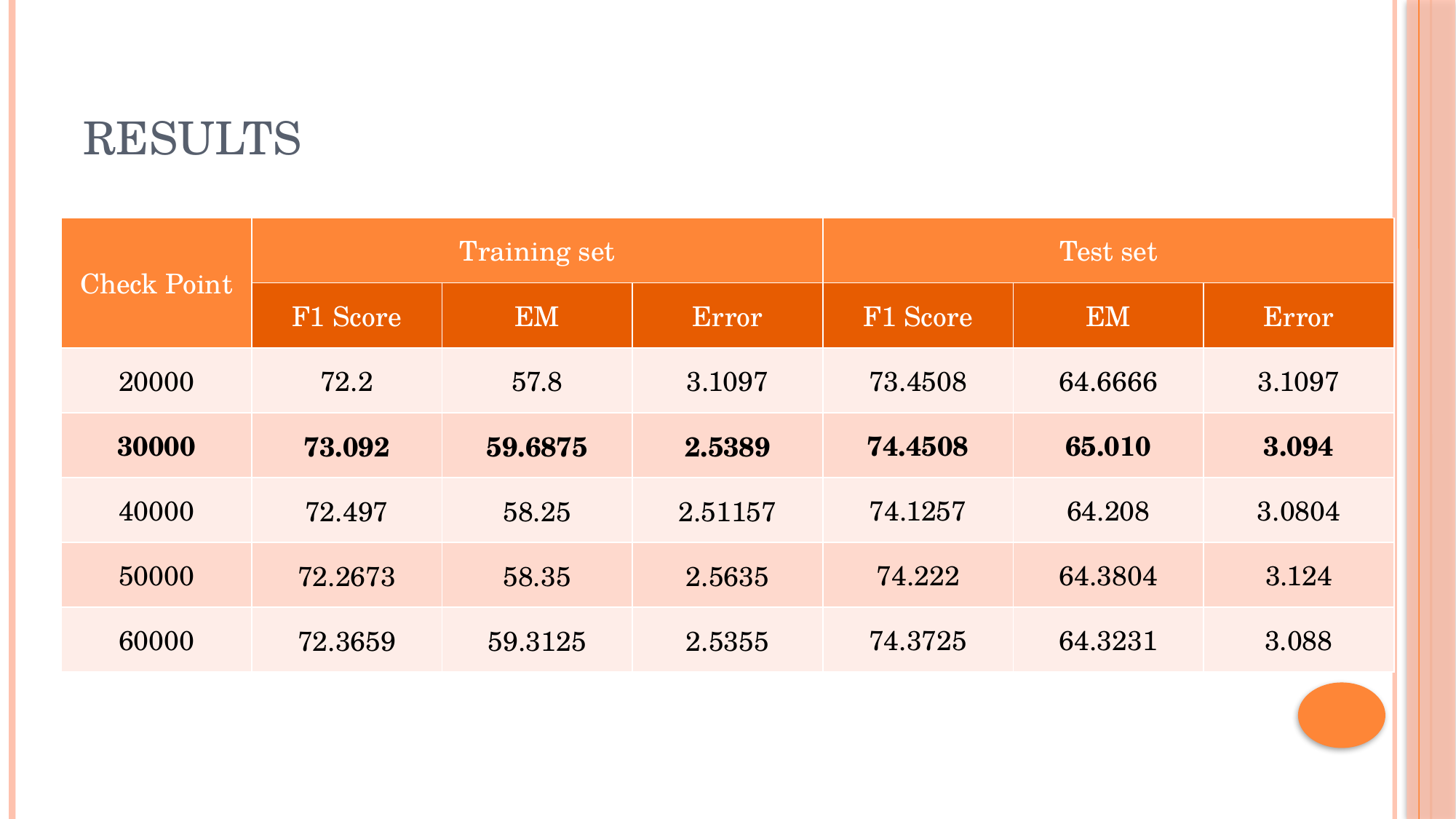

# Results
| Check Point | Training set |  |  | Test set |  |  |
| --- | --- | --- | --- | --- | --- | --- |
|  | F1 Score | EM | Error | F1 Score | EM | Error |
| 20000 | 72.2 | 57.8 | 3.1097 | 73.4508 | 64.6666 | 3.1097 |
| 30000 | 73.092 | 59.6875 | 2.5389 | 74.4508 | 65.010 | 3.094 |
| 40000 | 72.497 | 58.25 | 2.51157 | 74.1257 | 64.208 | 3.0804 |
| 50000 | 72.2673 | 58.35 | 2.5635 | 74.222 | 64.3804 | 3.124 |
| 60000 | 72.3659 | 59.3125 | 2.5355 | 74.3725 | 64.3231 | 3.088 |